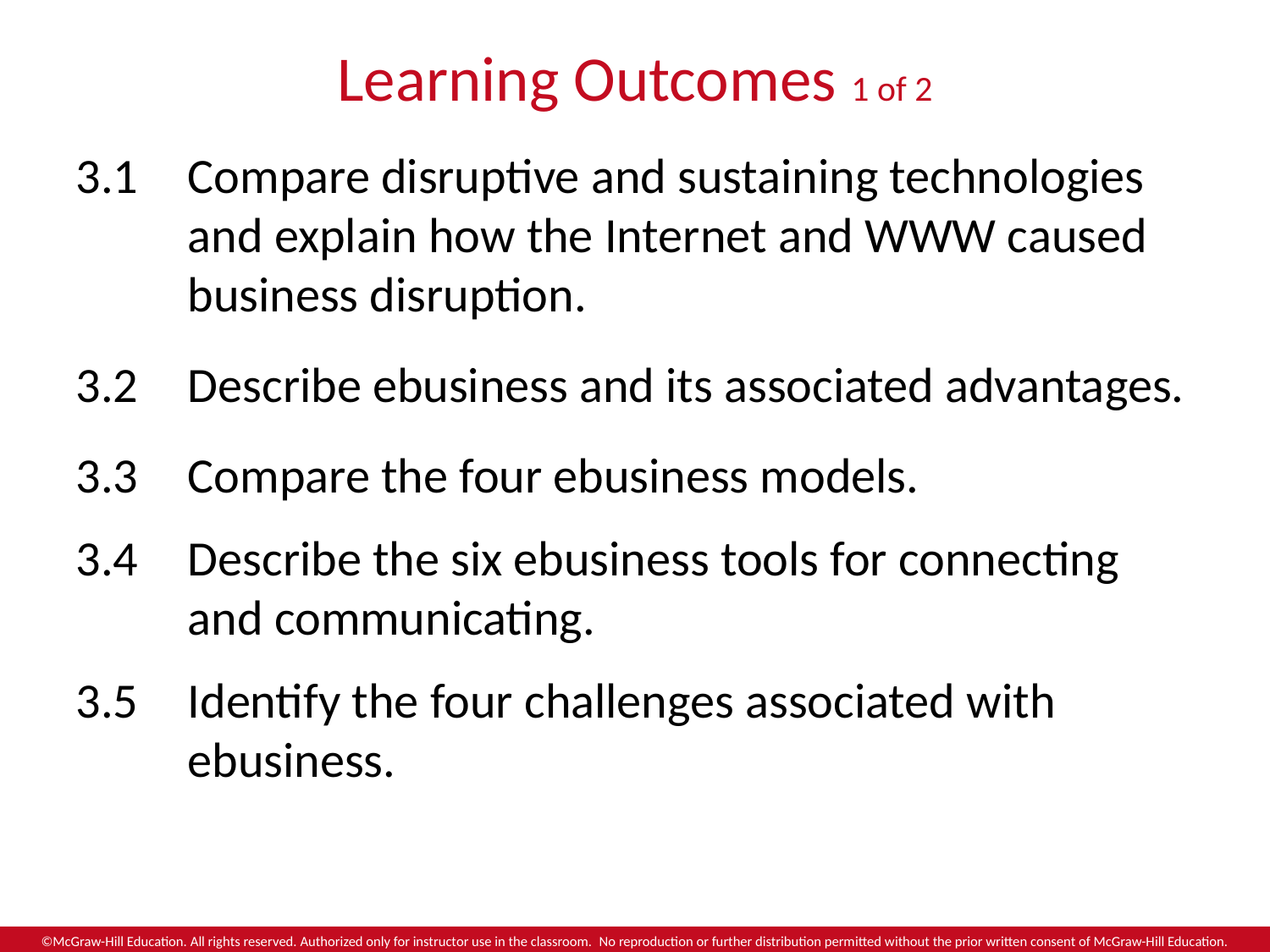

# Learning Outcomes 1 of 2
3.1	Compare disruptive and sustaining technologies and explain how the Internet and WWW caused business disruption.
3.2	Describe ebusiness and its associated advantages.
3.3	Compare the four ebusiness models.
3.4	Describe the six ebusiness tools for connecting and communicating.
3.5	Identify the four challenges associated with ebusiness.